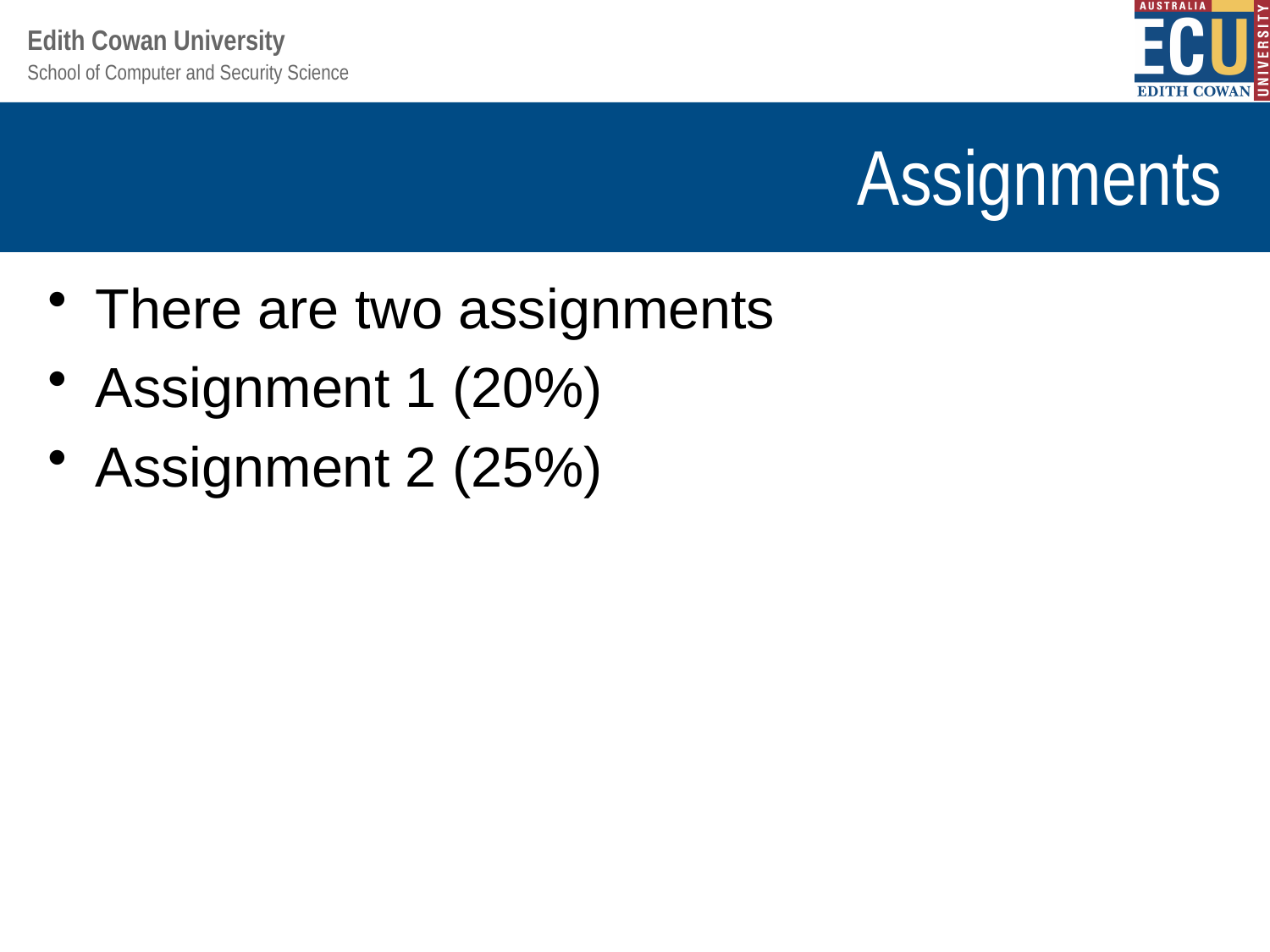

# Assignments
There are two assignments
Assignment 1 (20%)
Assignment 2 (25%)